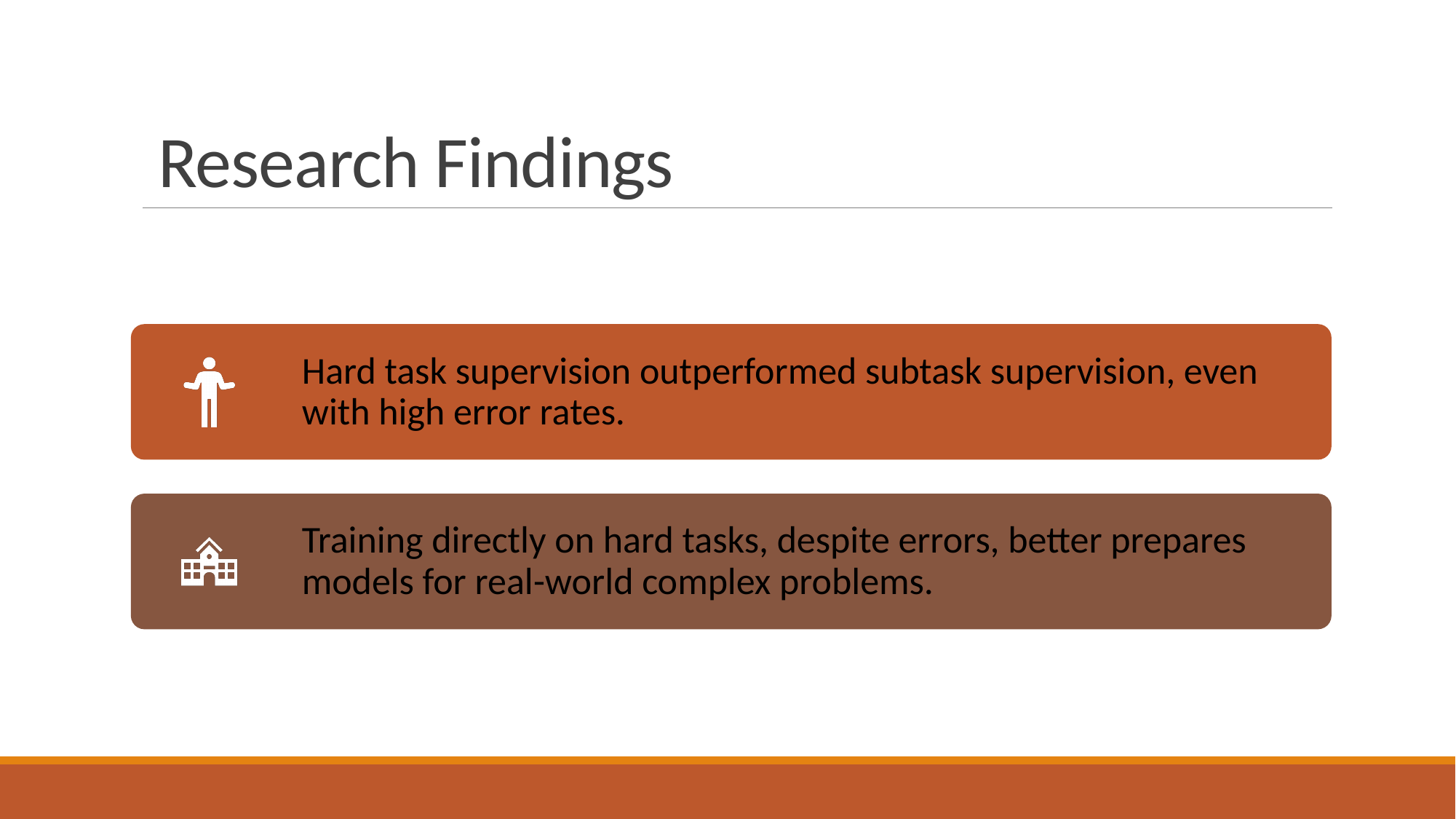

# Research Findings
Hard task supervision outperformed subtask supervision, even with high error rates.
Training directly on hard tasks, despite errors, better prepares models for real-world complex problems.